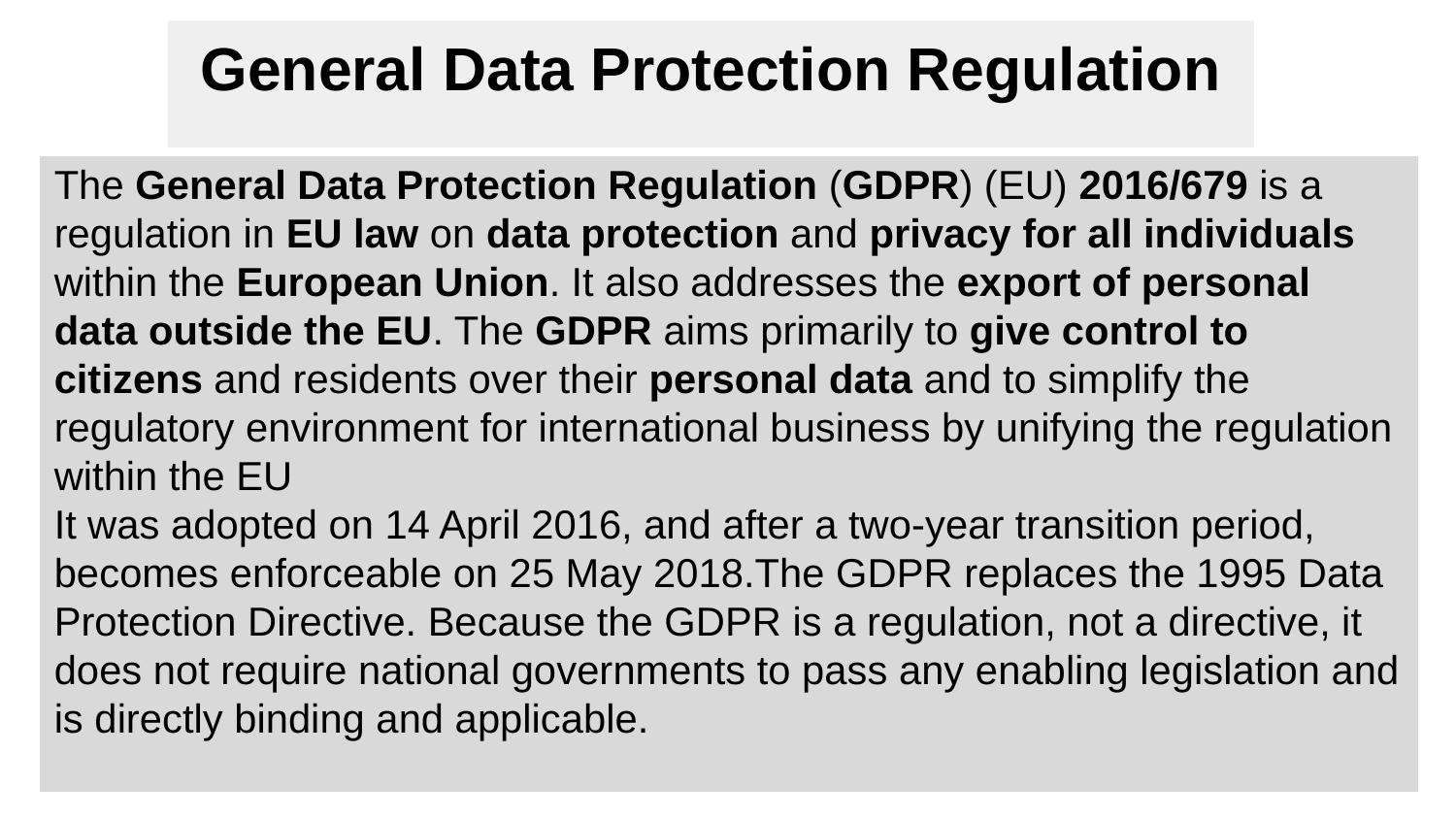

General Data Protection Regulation

The General Data Protection Regulation (GDPR) (EU) 2016/679 is a regulation in EU law on data protection and privacy for all individuals within the European Union. It also addresses the export of personal data outside the EU. The GDPR aims primarily to give control to citizens and residents over their personal data and to simplify the regulatory environment for international business by unifying the regulation within the EU
It was adopted on 14 April 2016, and after a two-year transition period, becomes enforceable on 25 May 2018.The GDPR replaces the 1995 Data Protection Directive. Because the GDPR is a regulation, not a directive, it does not require national governments to pass any enabling legislation and is directly binding and applicable.